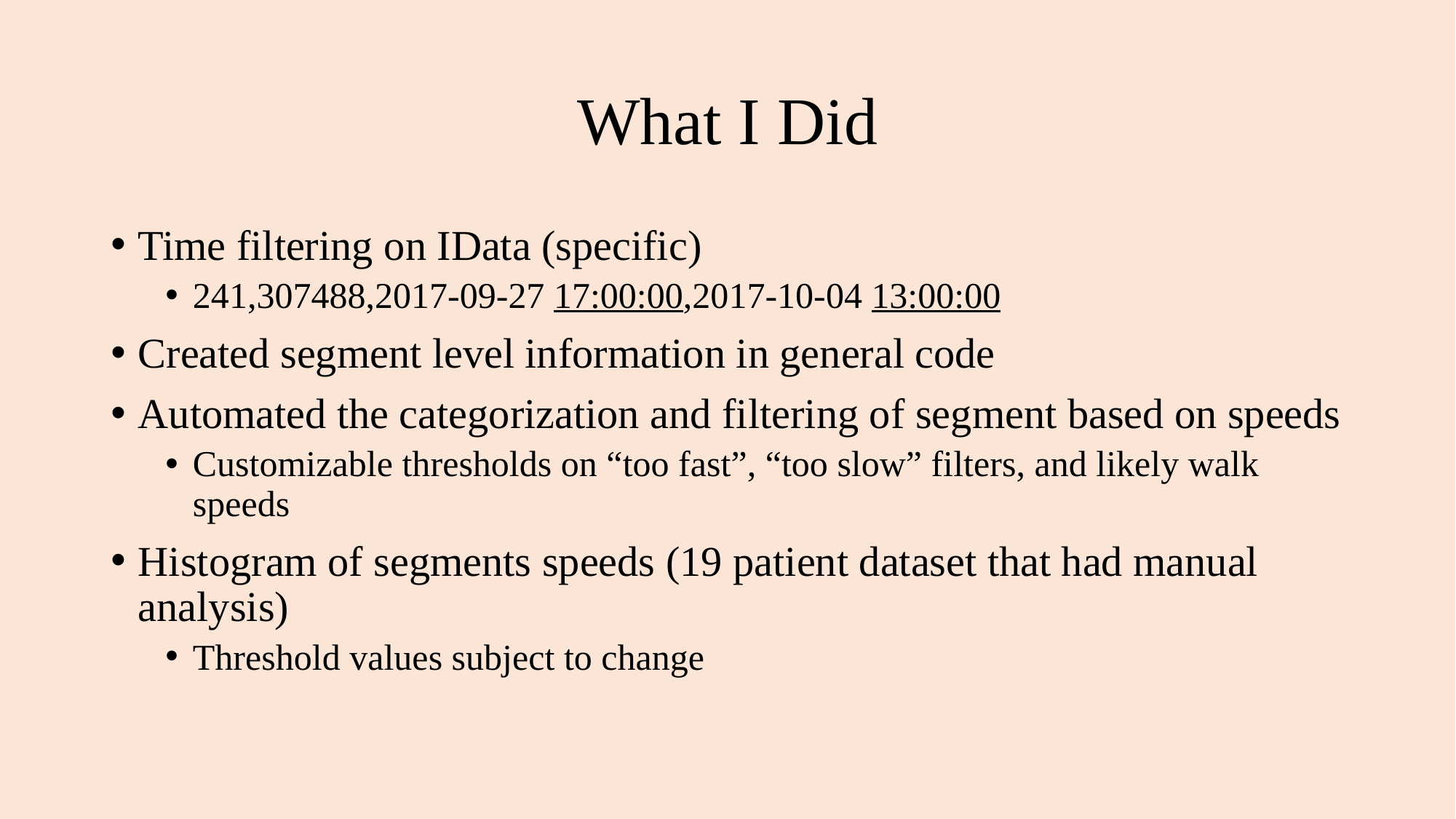

# What I Did
Time filtering on IData (specific)
241,307488,2017-09-27 17:00:00,2017-10-04 13:00:00
Created segment level information in general code
Automated the categorization and filtering of segment based on speeds
Customizable thresholds on “too fast”, “too slow” filters, and likely walk speeds
Histogram of segments speeds (19 patient dataset that had manual analysis)
Threshold values subject to change